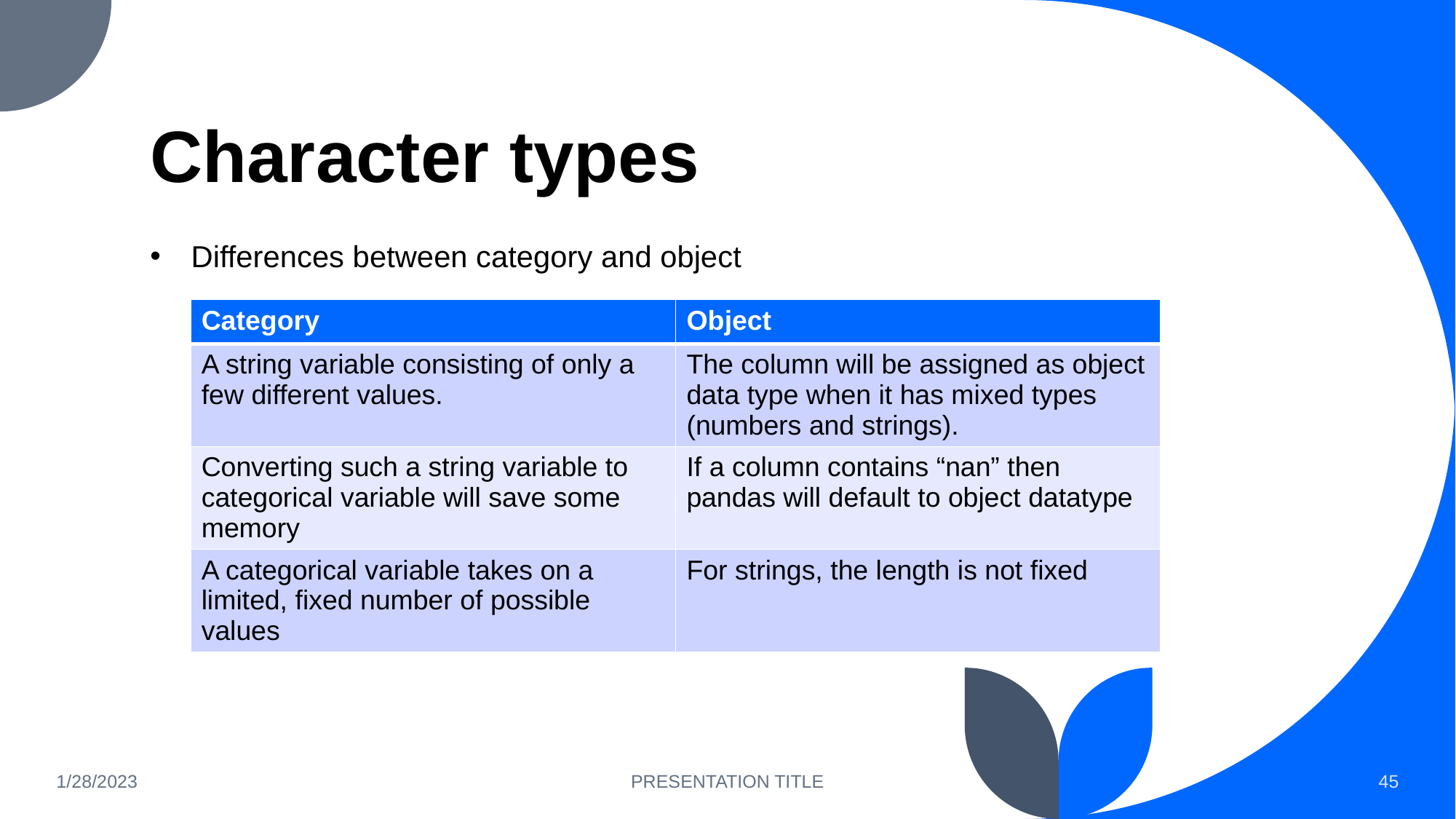

# Character types
Differences between category and object

| Category | Object |
| --- | --- |
| A string variable consisting of only a few different values. | The column will be assigned as object data type when it has mixed types (numbers and strings). |
| Converting such a string variable to categorical variable will save some memory | If a column contains “nan” then pandas will default to object datatype |
| A categorical variable takes on a limited, fixed number of possible values | For strings, the length is not fixed |
1/28/2023
PRESENTATION TITLE
45